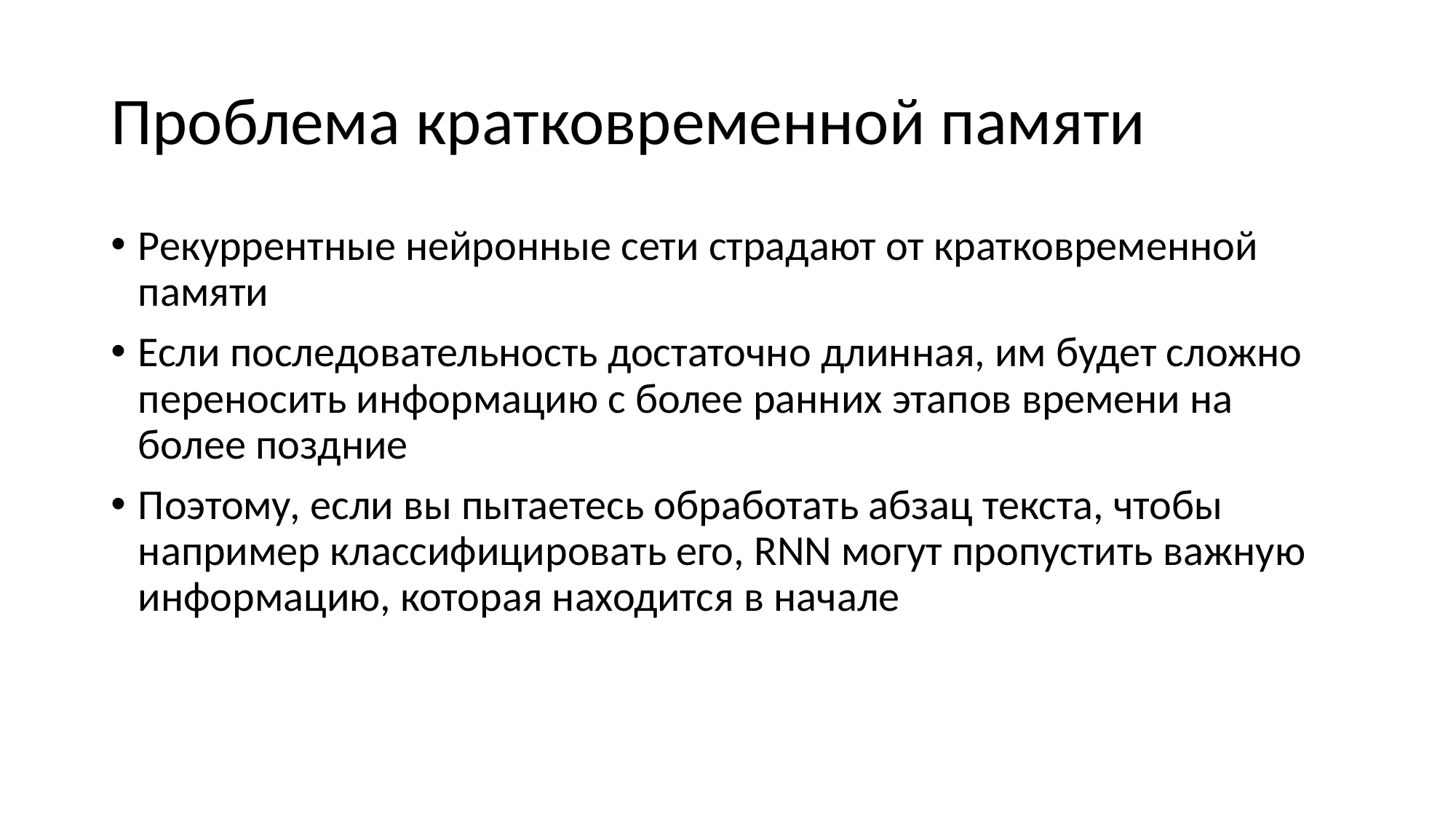

# Проблема кратковременной памяти
Рекуррентные нейронные сети страдают от кратковременной памяти
Если последовательность достаточно длинная, им будет сложно переносить информацию с более ранних этапов времени на более поздние
Поэтому, если вы пытаетесь обработать абзац текста, чтобы например классифицировать его, RNN могут пропустить важную информацию, которая находится в начале